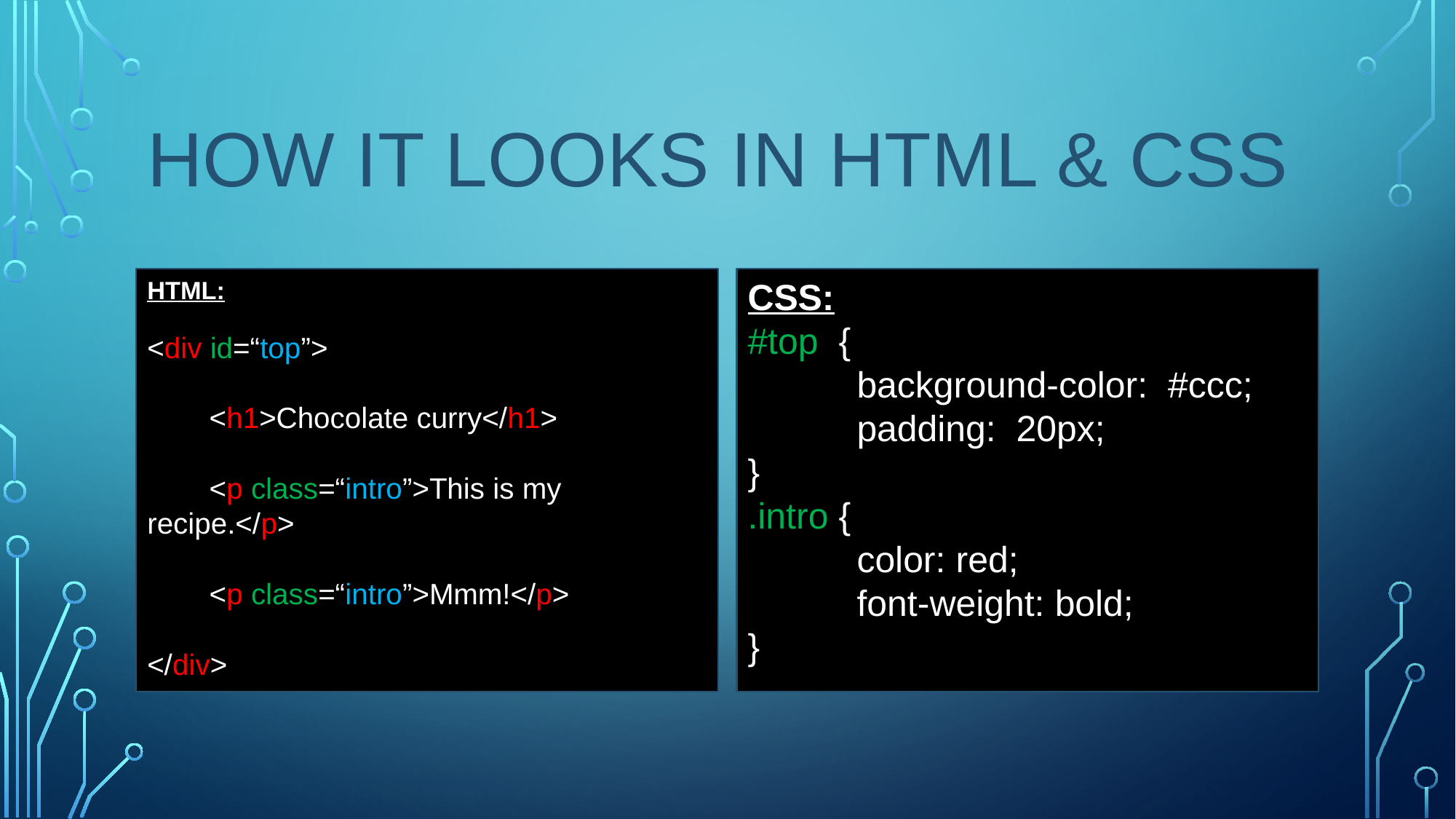

# How it looks in HTML & CSS
HTML:

<div id=“top”>

	<h1>Chocolate curry</h1>

	<p class=“intro”>This is my 	recipe.</p>

	<p class=“intro”>Mmm!</p>

</div>

CSS:
#top  {
	background-color:  #ccc;
	padding:  20px;
}
.intro {
	color: red;
	font-weight: bold;
}